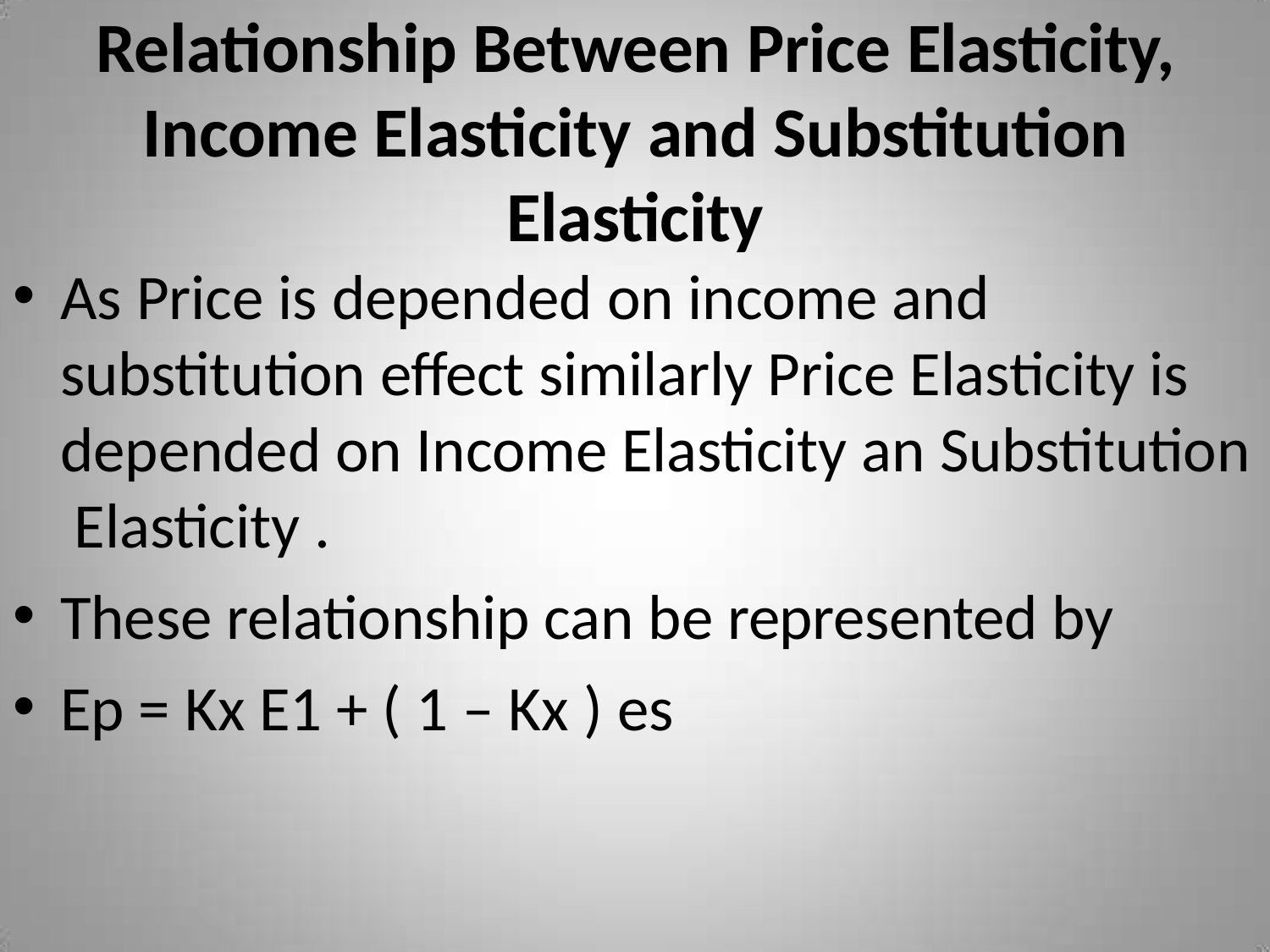

# Relationship Between Price Elasticity,  Income Elasticity and Substitution  Elasticity
As Price is depended on income and  substitution effect similarly Price Elasticity is  depended on Income Elasticity an Substitution  Elasticity .
These relationship can be represented by
Ep = Kx E1 + ( 1 – Kx ) es